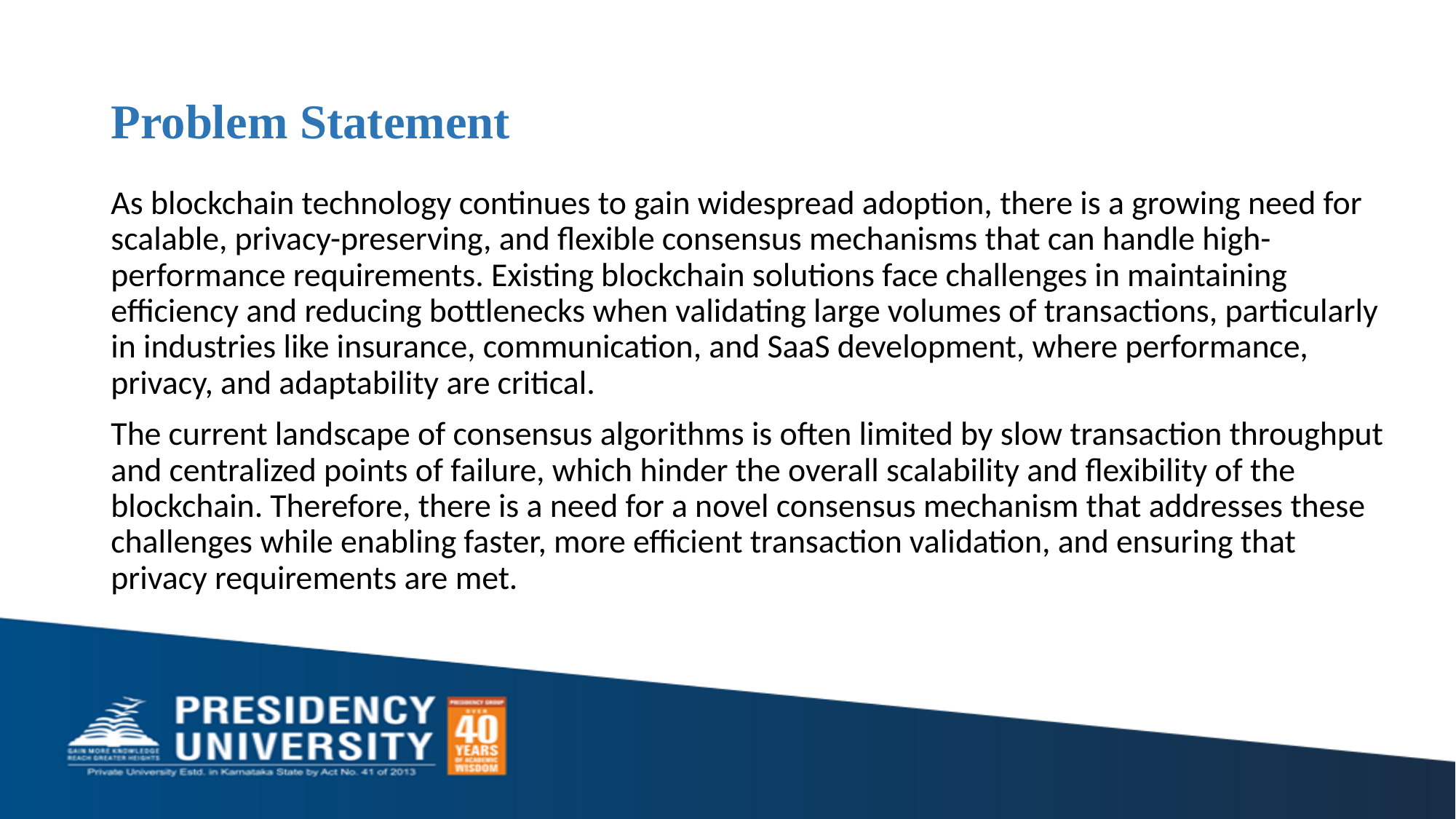

# Problem Statement
As blockchain technology continues to gain widespread adoption, there is a growing need for scalable, privacy-preserving, and flexible consensus mechanisms that can handle high-performance requirements. Existing blockchain solutions face challenges in maintaining efficiency and reducing bottlenecks when validating large volumes of transactions, particularly in industries like insurance, communication, and SaaS development, where performance, privacy, and adaptability are critical.
The current landscape of consensus algorithms is often limited by slow transaction throughput and centralized points of failure, which hinder the overall scalability and flexibility of the blockchain. Therefore, there is a need for a novel consensus mechanism that addresses these challenges while enabling faster, more efficient transaction validation, and ensuring that privacy requirements are met.
11